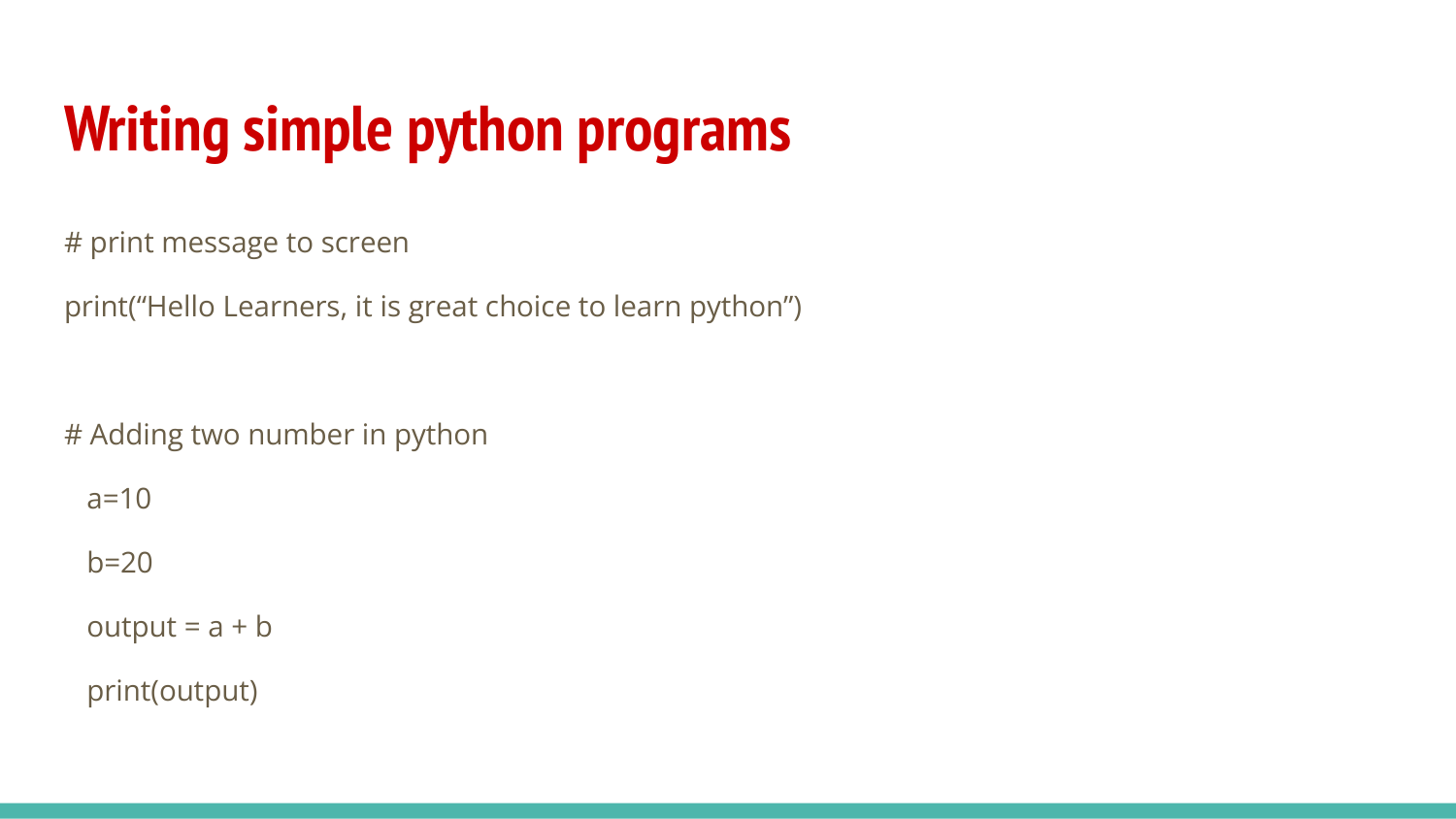

# Writing simple python programs
# print message to screen
print(“Hello Learners, it is great choice to learn python”)

# Adding two number in python
   a=10
   b=20
   output = a + b
   print(output)